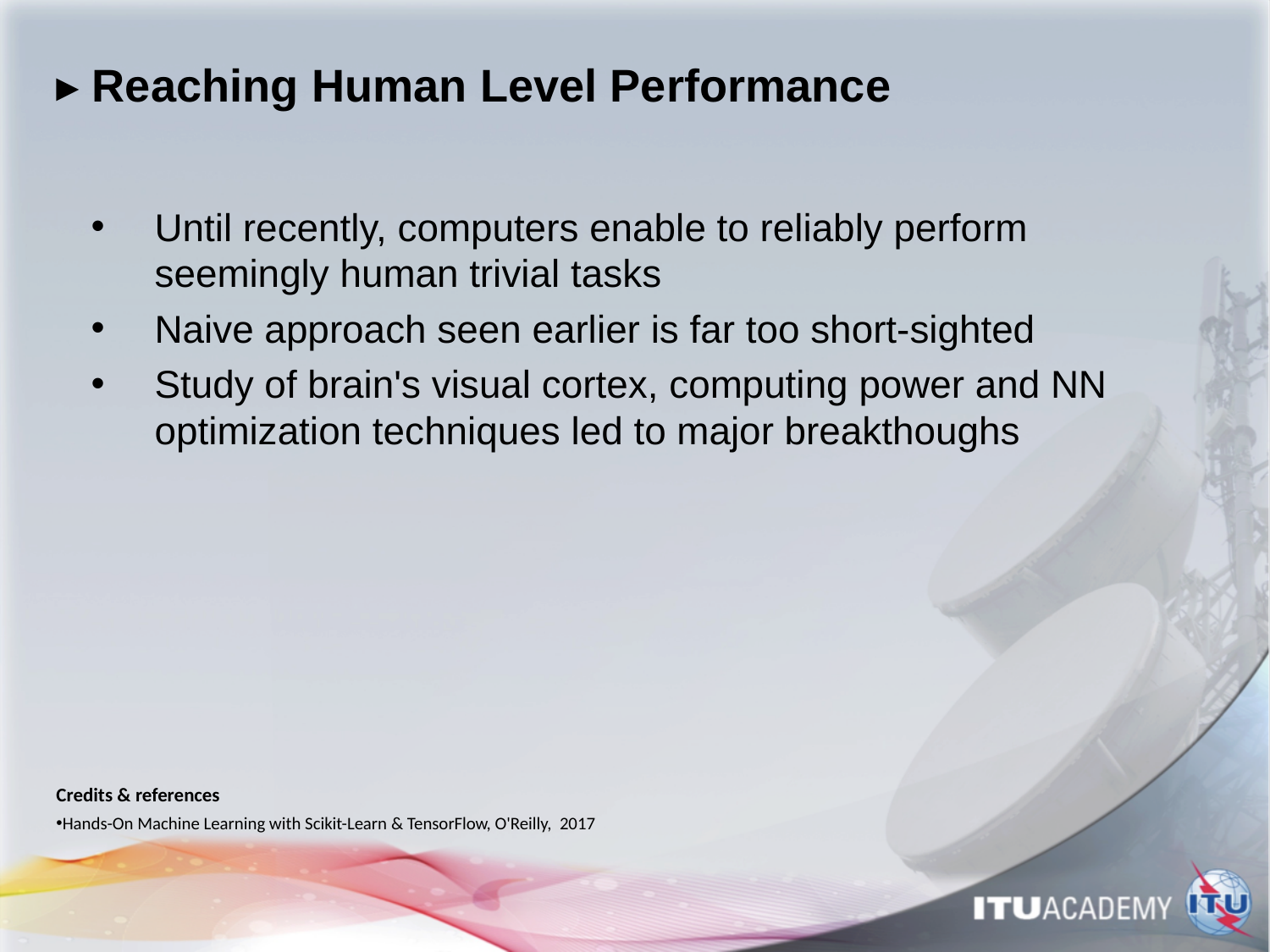

# ▸ Reaching Human Level Performance
Until recently, computers enable to reliably perform seemingly human trivial tasks
Naive approach seen earlier is far too short-sighted
Study of brain's visual cortex, computing power and NN optimization techniques led to major breakthoughs
Credits & references
Hands-On Machine Learning with Scikit-Learn & TensorFlow, O'Reilly,  2017